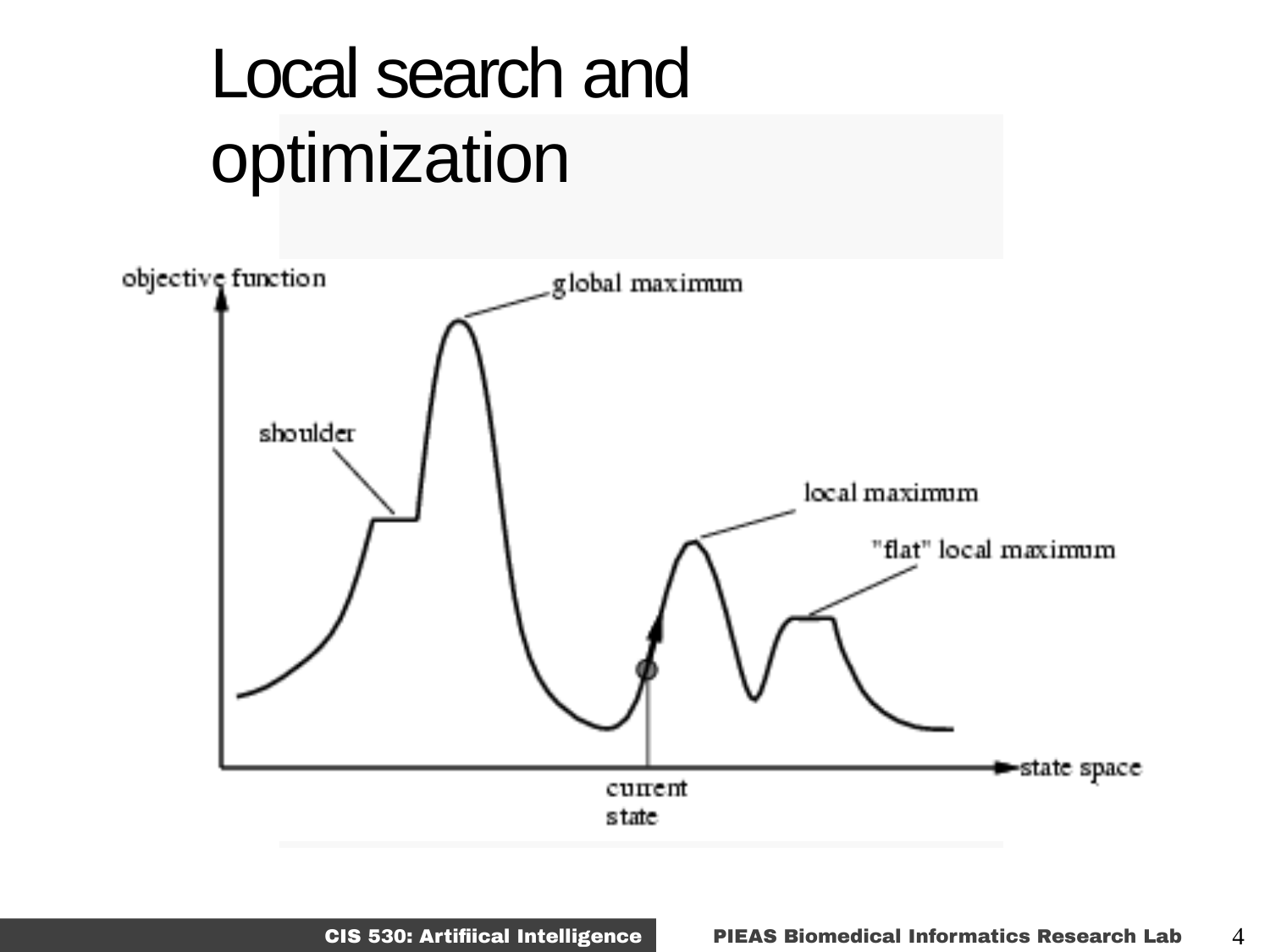

# Local search and optimization

PIEAS Biomedical Informatics Research Lab
CIS 530: Artifiical Intelligence
4